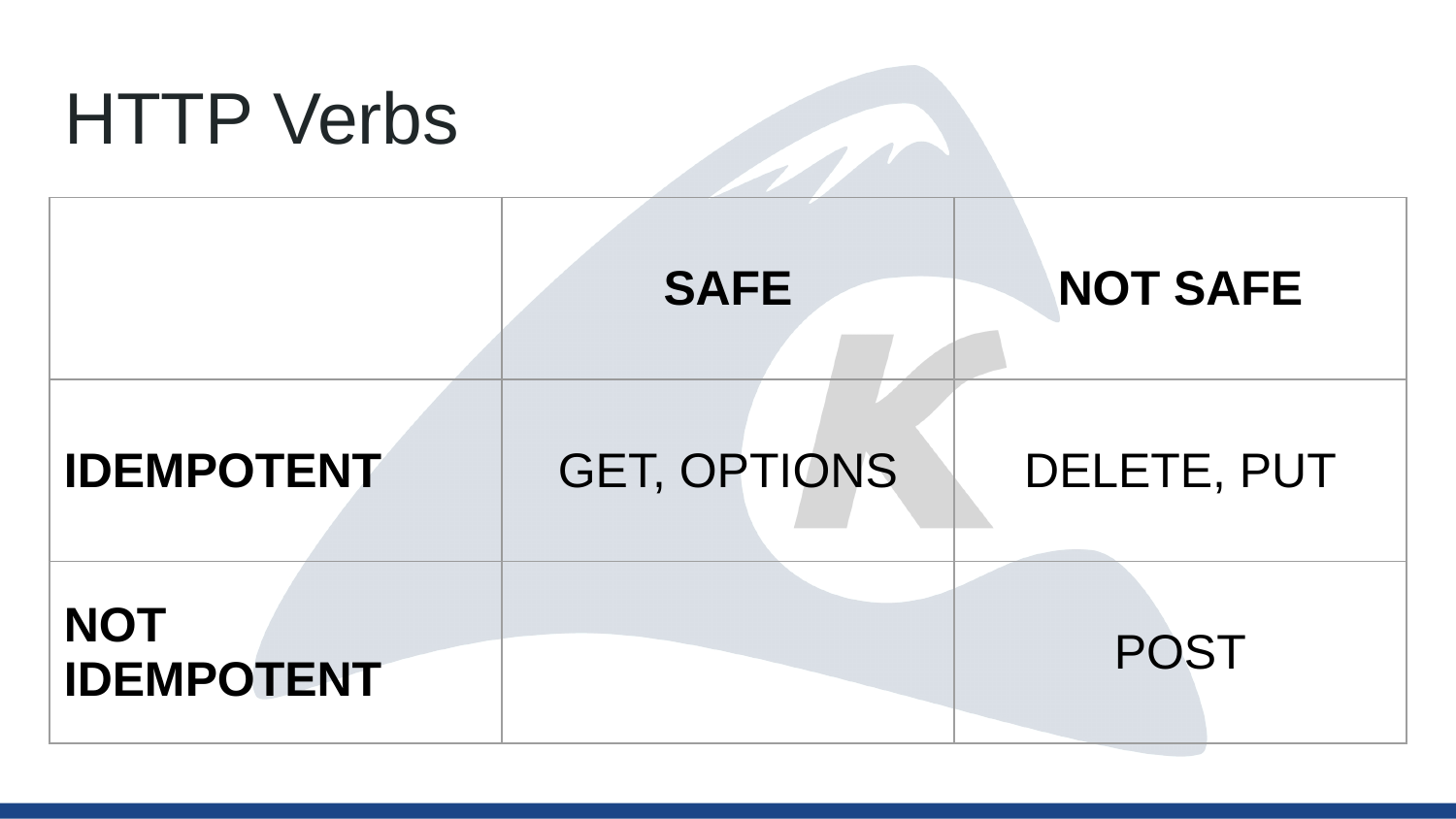

# HTTP Verbs
|  | SAFE | NOT SAFE |
| --- | --- | --- |
| IDEMPOTENT | GET, OPTIONS | DELETE, PUT |
| NOT IDEMPOTENT |  | POST |